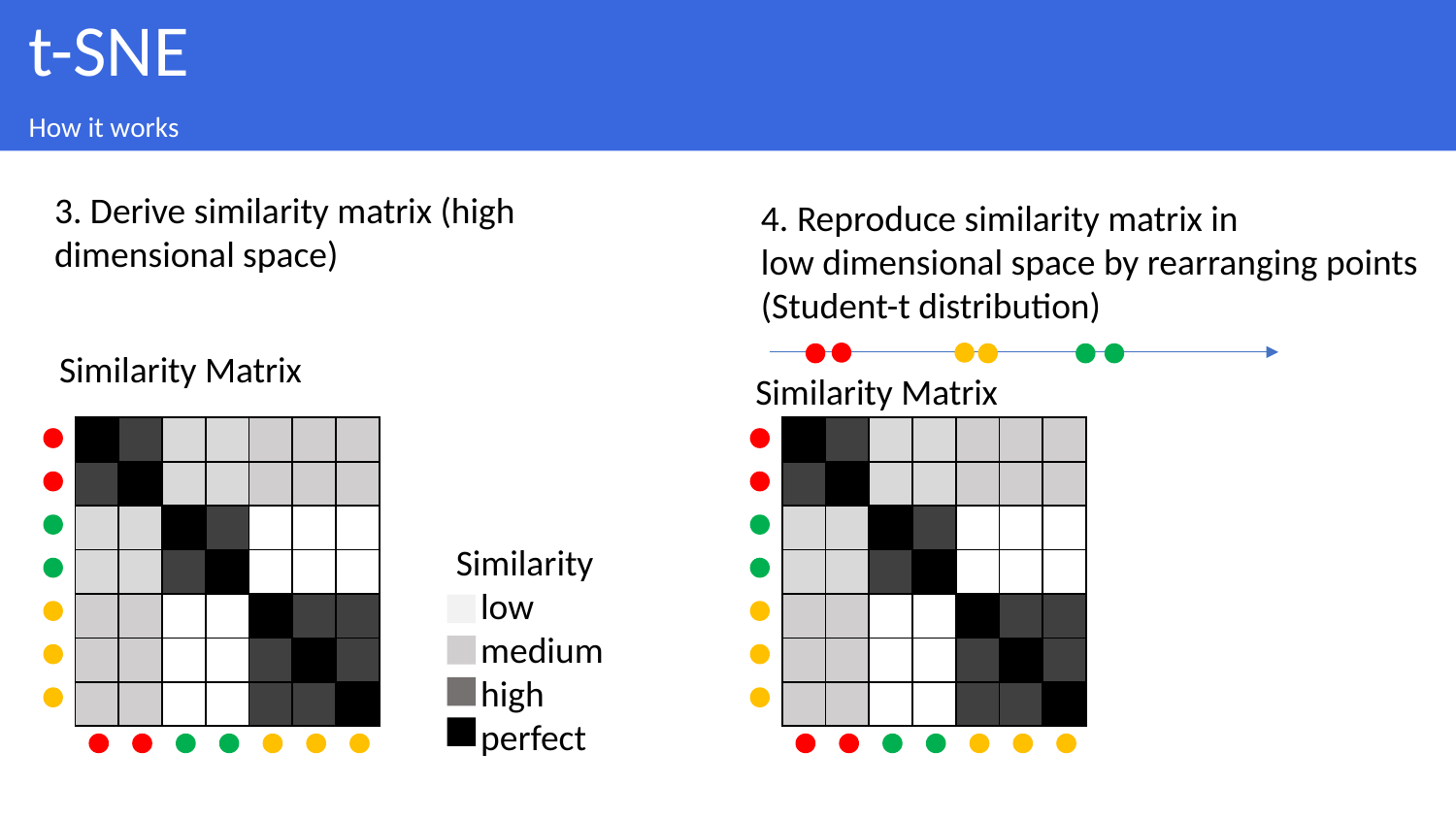

t-SNE
How it works
3. Derive similarity matrix (high dimensional space)

4. Reproduce similarity matrix in
low dimensional space by rearranging points
(Student-t distribution)
Similarity Matrix

Similarity Matrix
|  |  |  |  |  |  |  |
| --- | --- | --- | --- | --- | --- | --- |
|  |  |  |  |  |  |  |
|  |  |  |  |  |  |  |
|  |  |  |  |  |  |  |
|  |  |  |  |  |  |  |
|  |  |  |  |  |  |  |
|  |  |  |  |  |  |  |
|  |  |  |  |  |  |  |
| --- | --- | --- | --- | --- | --- | --- |
|  |  |  |  |  |  |  |
|  |  |  |  |  |  |  |
|  |  |  |  |  |  |  |
|  |  |  |  |  |  |  |
|  |  |  |  |  |  |  |
|  |  |  |  |  |  |  |

Similarity
   low
   medium
   high
   perfect